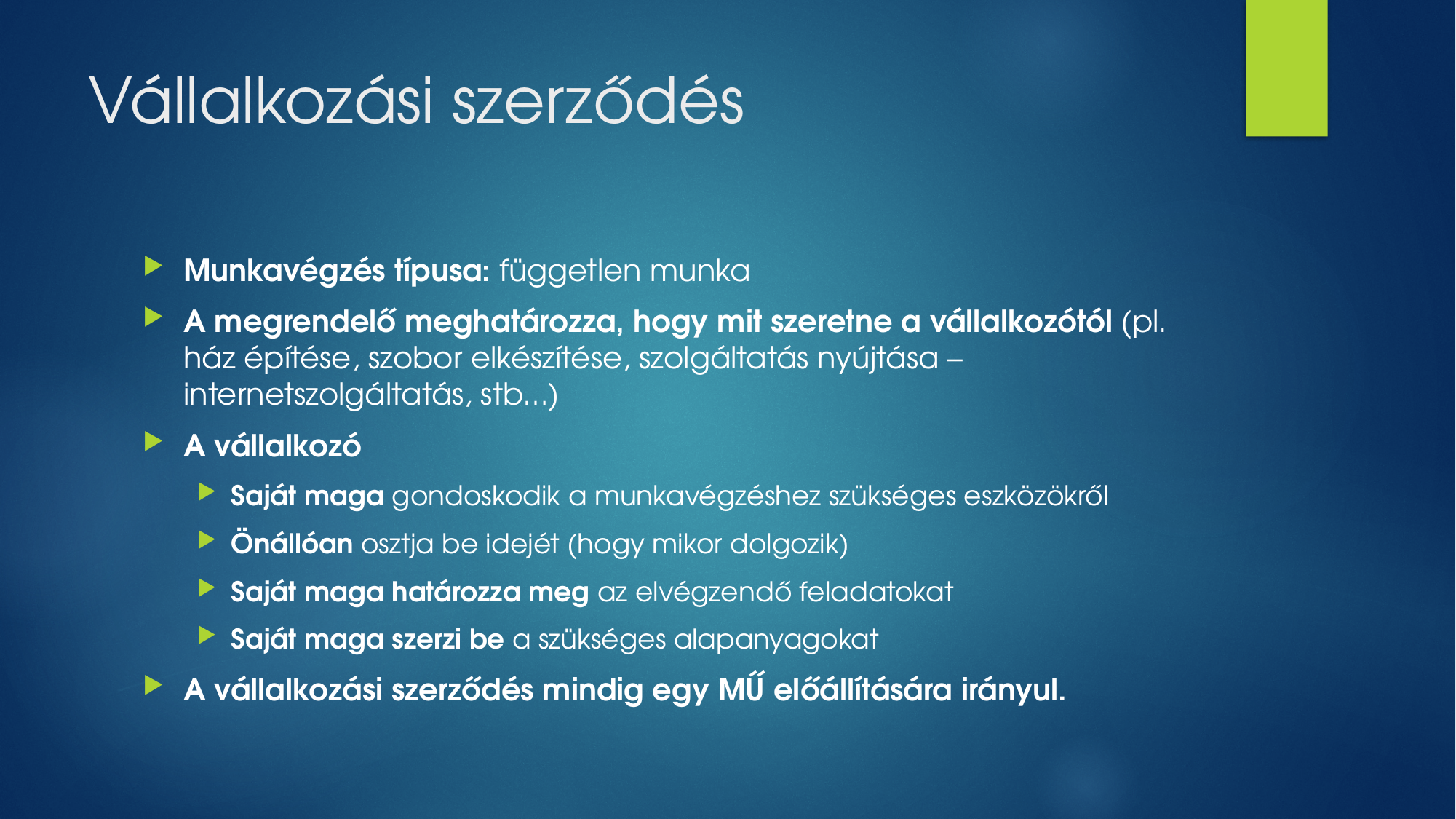

# Vállalkozási szerződés
Munkavégzés típusa: független munka
A megrendelő meghatározza, hogy mit szeretne a vállalkozótól (pl. ház építése, szobor elkészítése, szolgáltatás nyújtása – internetszolgáltatás, stb…)
A vállalkozó
Saját maga gondoskodik a munkavégzéshez szükséges eszközökről
Önállóan osztja be idejét (hogy mikor dolgozik)
Saját maga határozza meg az elvégzendő feladatokat
Saját maga szerzi be a szükséges alapanyagokat
A vállalkozási szerződés mindig egy MŰ előállítására irányul.